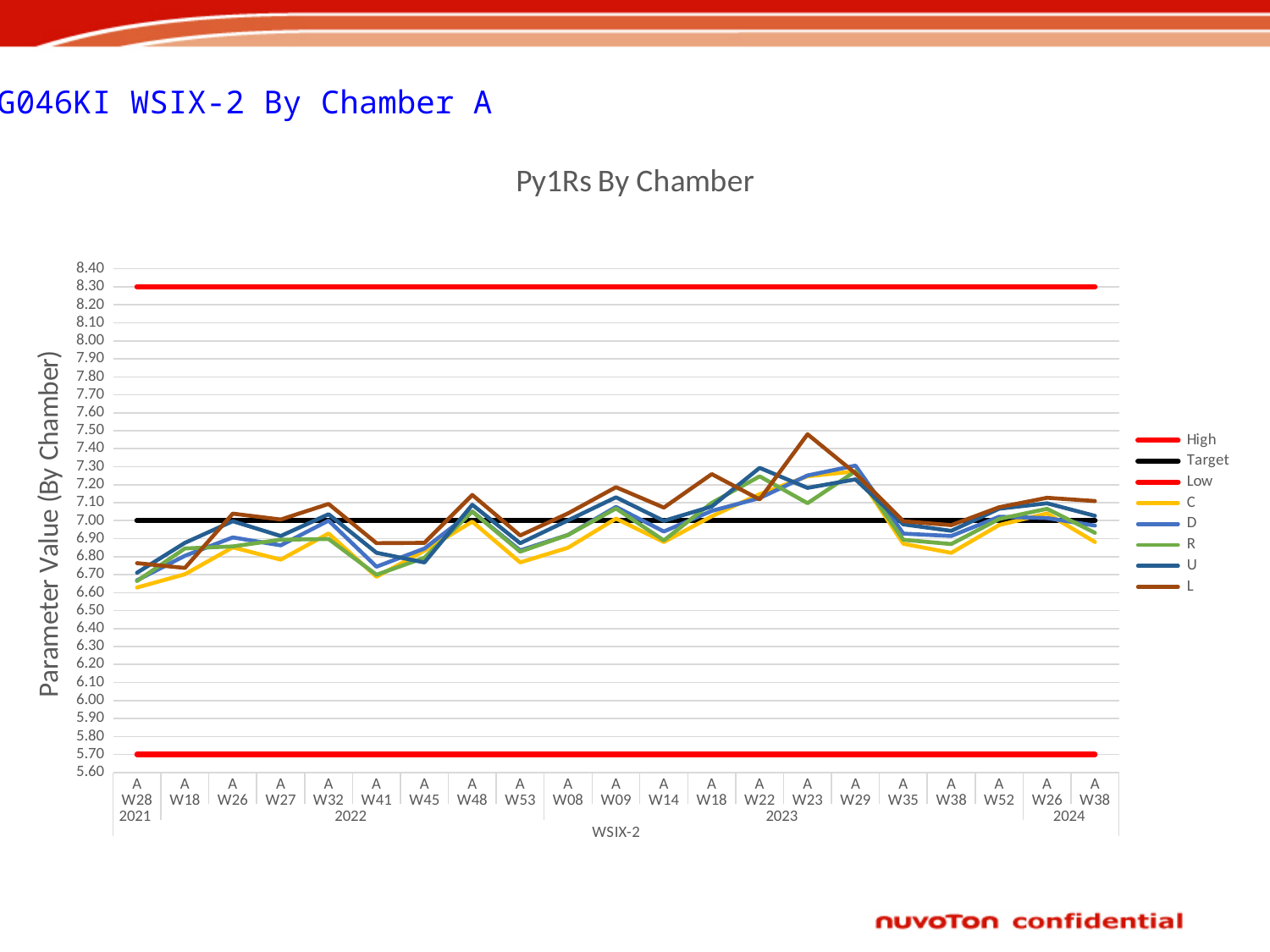

G046KI WSIX-2 By Chamber A

### Chart: Py1Rs By Chamber

| Category |  High |  Target |  Low |  C |  D |  R |  U |  L |
|---|---|---|---|---|---|---|---|---|
| A | 8.300000000000004 | 7.0 | 5.6999999999999975 | 6.627999999999997 | 6.668285714285716 | 6.6641428571428545 | 6.710285714285714 | 6.763428571428567 |
| A | 8.300000000000004 | 7.0 | 5.699999999999999 | 6.701833333333335 | 6.804333333333331 | 6.8453333333333335 | 6.876333333333334 | 6.736833333333338 |
| A | 8.300000000000004 | 7.0 | 5.6999999999999975 | 6.851285714285716 | 6.906714285714288 | 6.85657142857143 | 6.99685714285714 | 7.039285714285715 |
| A | 8.300000000000004 | 7.0 | 5.6999999999999975 | 6.782999999999999 | 6.862571428571429 | 6.894000000000002 | 6.9142857142857155 | 7.005999999999998 |
| A | 8.300000000000004 | 7.0 | 5.6999999999999975 | 6.928714285714285 | 7.000142857142858 | 6.897714285714288 | 7.035428571428574 | 7.0930000000000035 |
| A | 8.300000000000004 | 7.0 | 5.6999999999999975 | 6.687714285714285 | 6.743714285714286 | 6.699142857142858 | 6.82142857142857 | 6.874571428571427 |
| A | 8.300000000000004 | 7.0 | 5.6999999999999975 | 6.832714285714287 | 6.844714285714288 | 6.793714285714285 | 6.767428571428569 | 6.876285714285716 |
| A | 8.300000000000004 | 7.0 | 5.6999999999999975 | 6.99442857142857 | 7.050571428571429 | 7.050857142857147 | 7.088571428571427 | 7.142999999999998 |
| A | 8.300000000000004 | 7.0 | 5.6999999999999975 | 6.767571428571428 | 6.834714285714283 | 6.82742857142857 | 6.874285714285711 | 6.91742857142857 |
| A | 8.300000000000004 | 7.0 | 5.6999999999999975 | 6.849428571428571 | 6.920714285714285 | 6.92057142857143 | 7.0015714285714274 | 7.040714285714287 |
| A | 8.300000000000004 | 7.0 | 5.6999999999999975 | 7.011428571428573 | 7.076571428571427 | 7.068142857142861 | 7.130142857142855 | 7.186142857142859 |
| A | 8.300000000000004 | 7.0 | 5.6999999999999975 | 6.881000000000001 | 6.9394285714285715 | 6.889857142857147 | 6.998714285714283 | 7.072857142857144 |
| A | 8.300000000000004 | 7.0 | 5.6999999999999975 | 7.024142857142859 | 7.054571428571426 | 7.09885714285714 | 7.079000000000003 | 7.2589999999999995 |
| A | 8.300000000000004 | 7.0 | 5.6999999999999975 | 7.1474285714285735 | 7.1257142857142854 | 7.246571428571428 | 7.293714285714287 | 7.118142857142861 |
| A | 8.300000000000004 | 7.0 | 5.6999999999999975 | 7.247142857142859 | 7.251571428571429 | 7.0972857142857135 | 7.182142857142858 | 7.48057142857143 |
| A | 8.300000000000004 | 7.0 | 5.6999999999999975 | 7.2741428571428575 | 7.306285714285718 | 7.275142857142854 | 7.229714285714283 | 7.2630000000000035 |
| A | 8.300000000000004 | 7.0 | 5.6999999999999975 | 6.87142857142857 | 6.927714285714283 | 6.893714285714286 | 6.979142857142862 | 6.996571428571428 |
| A | 8.300000000000004 | 7.0 | 5.6999999999999975 | 6.820714285714286 | 6.9142857142857155 | 6.869714285714287 | 6.943428571428568 | 6.974999999999999 |
| A | 8.300000000000004 | 7.0 | 5.6999999999999975 | 6.975428571428569 | 7.021571428571431 | 7.0092857142857135 | 7.066285714285712 | 7.074714285714288 |
| A | 8.300000000000004 | 7.0 | 5.6999999999999975 | 7.040285714285715 | 7.014142857142855 | 7.065999999999998 | 7.0967142857142855 | 7.127285714285711 |
| A | 8.300000000000004 | 7.0 | 5.6999999999999975 | 6.8809999999999985 | 6.972428571428572 | 6.932142857142853 | 7.0265714285714305 | 7.109142857142855 |